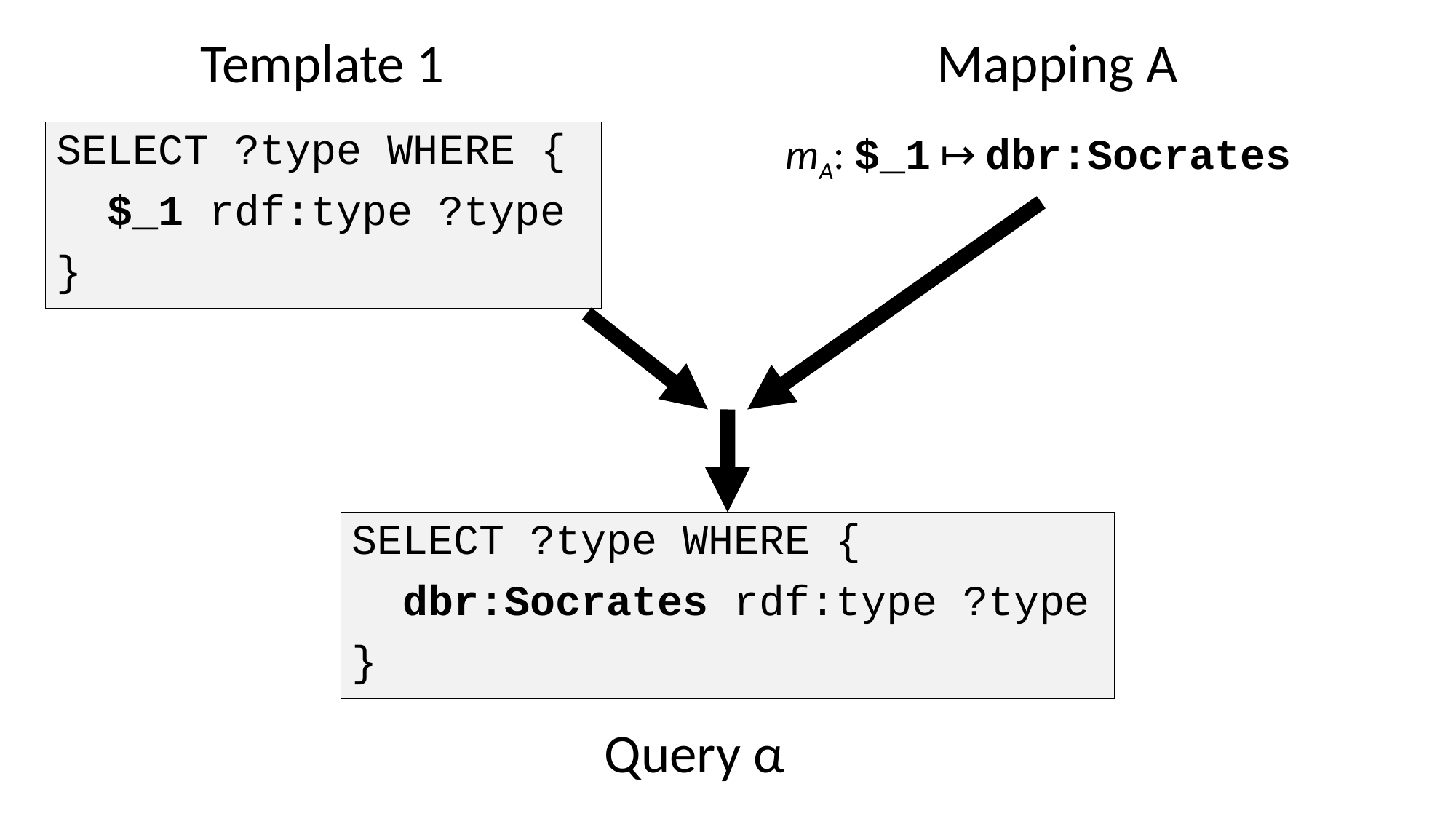

Mapping A
# Template 1
SELECT ?type WHERE {
  $_1 rdf:type ?type
}
mA: $_1 ↦ dbr:Socrates
SELECT ?type WHERE {
  dbr:Socrates rdf:type ?type
}

Query α